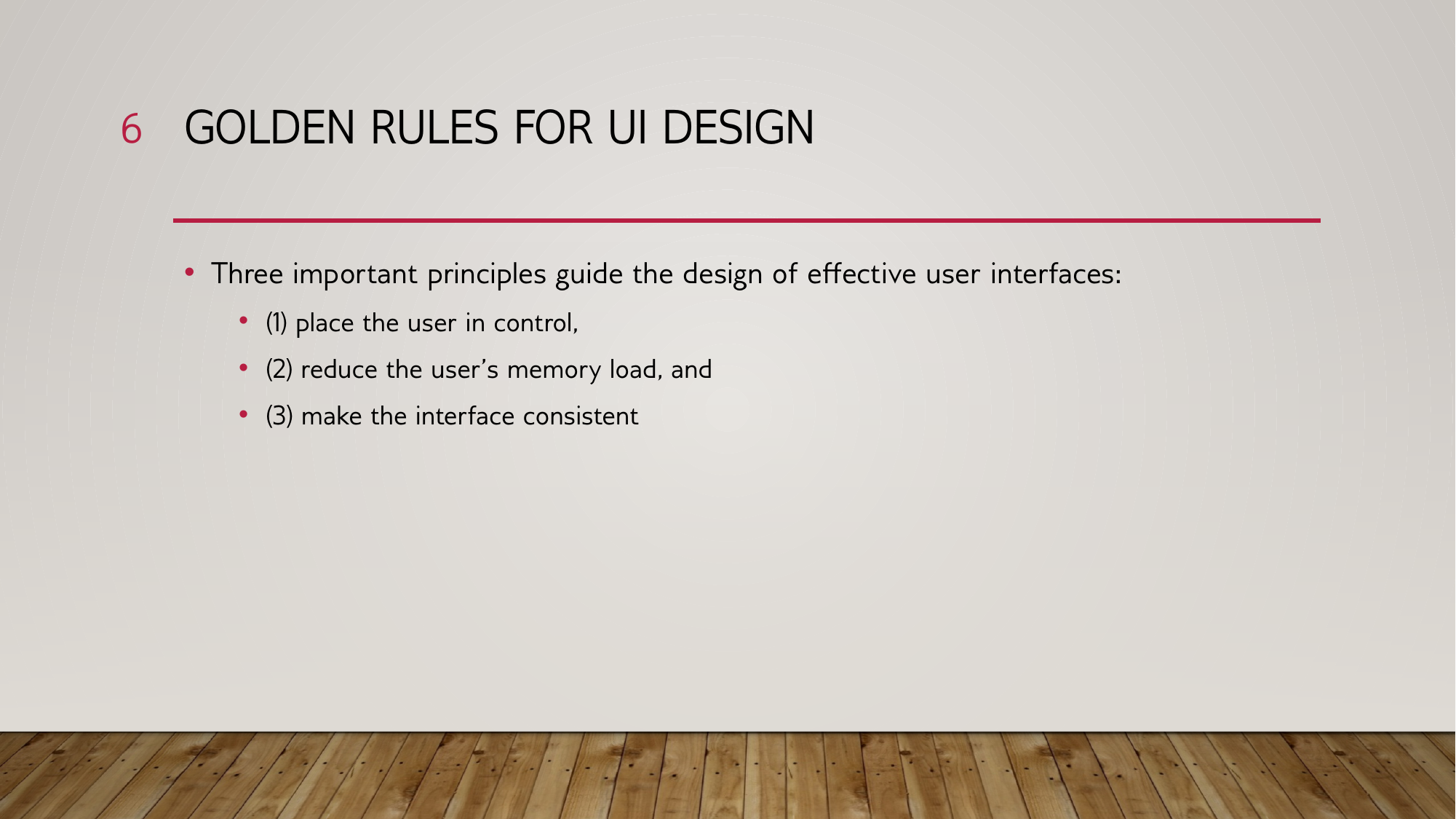

6
# Golden rules for UI Design
Three important principles guide the design of effective user interfaces:
(1) place the user in control,
(2) reduce the user’s memory load, and
(3) make the interface consistent